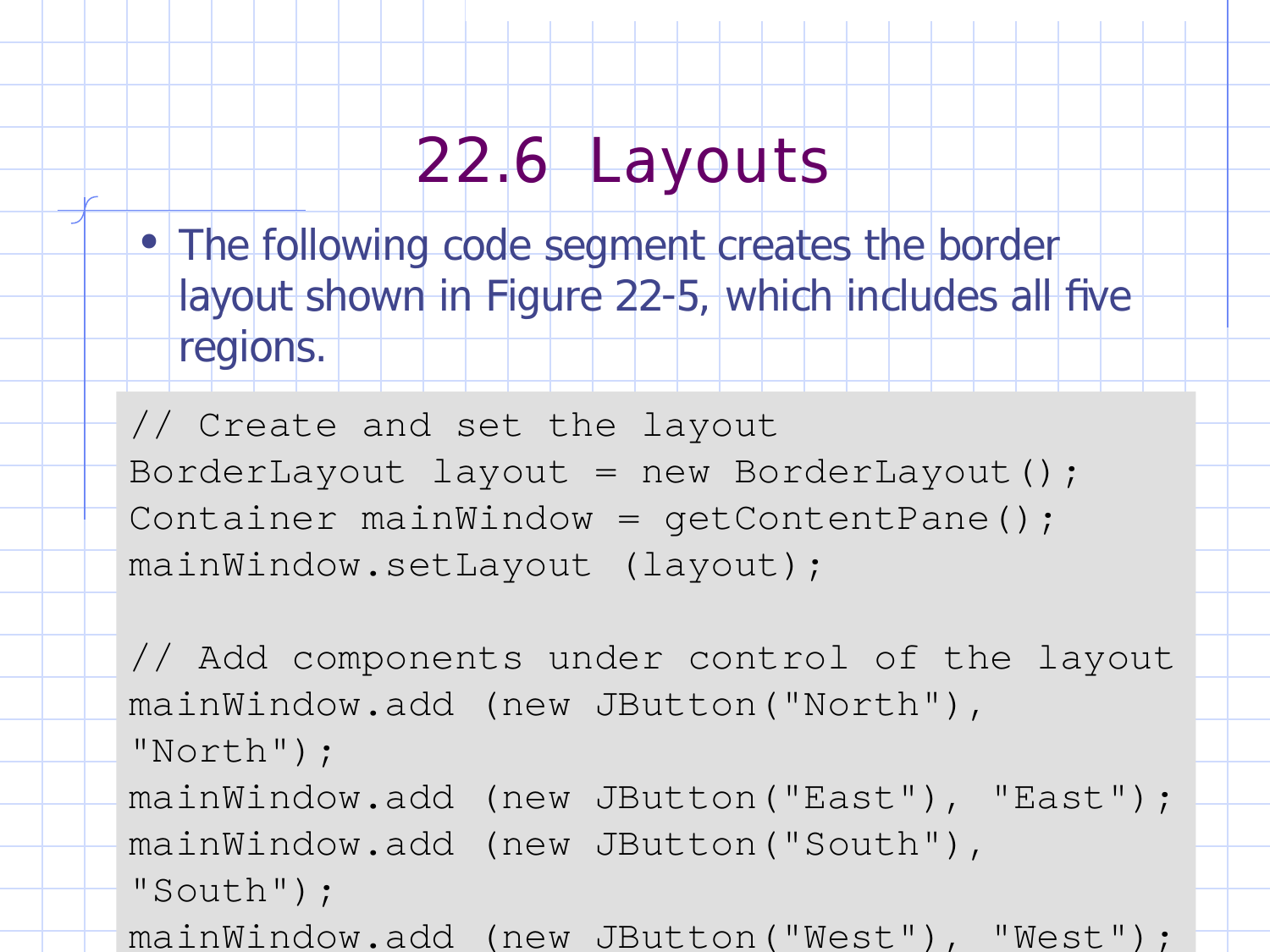

# 22.6  Layouts
The following code segment creates the border layout shown in Figure 22-5, which includes all five regions.
// Create and set the layout
BorderLayout layout = new BorderLayout();
Container mainWindow = getContentPane();
mainWindow.setLayout (layout);

// Add components under control of the layout
mainWindow.add (new JButton("North"), "North");
mainWindow.add (new JButton("East"), "East");
mainWindow.add (new JButton("South"), "South");
mainWindow.add (new JButton("West"), "West");
mainWindow.add (new JButton("Center"), "Center");